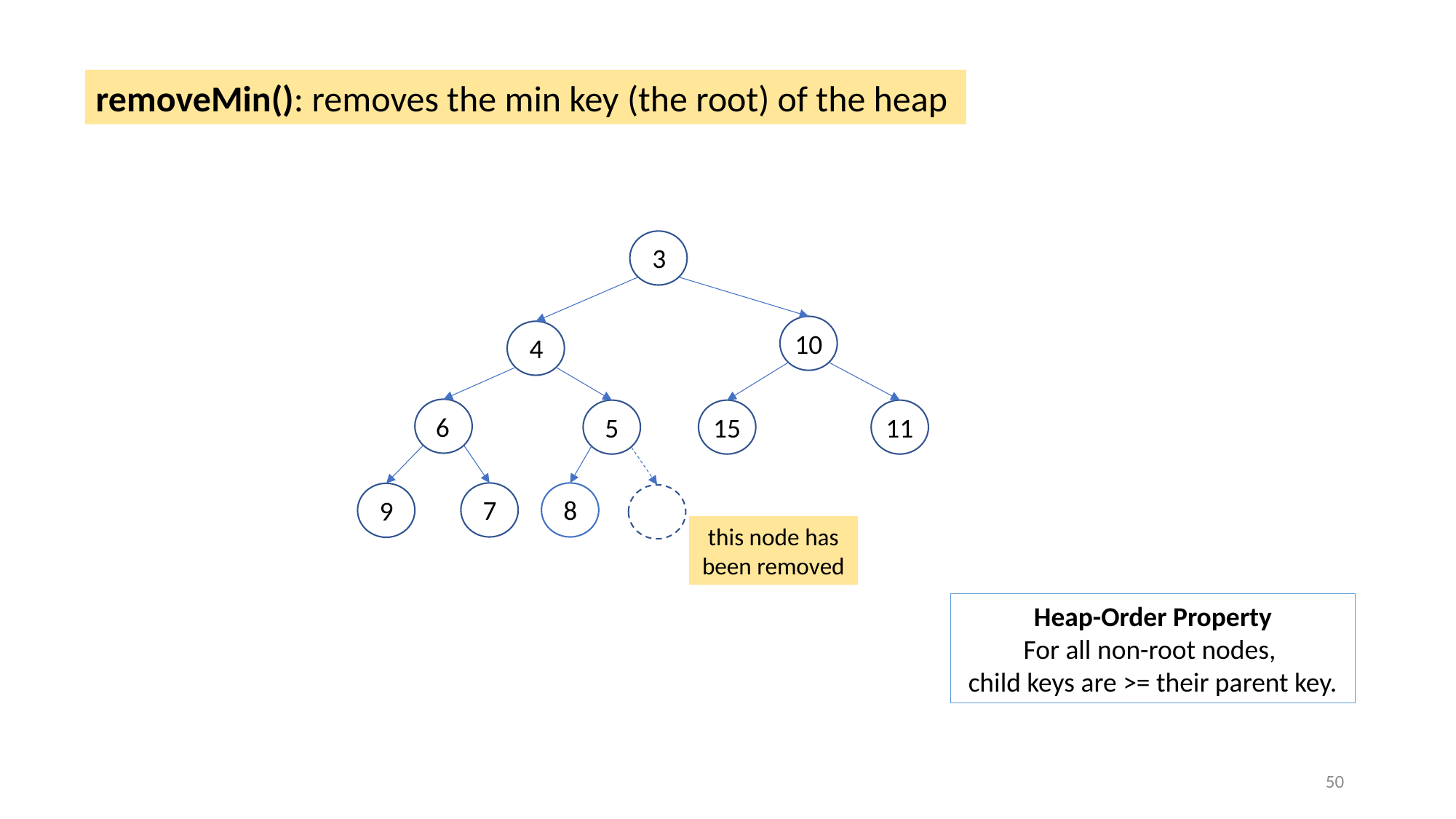

removeMin(): removes the min key (the root) of the heap

3

10

4

6

5

15

11

7

8

9

this node has been removed
Heap-Order Property
For all non-root nodes,
child keys are >= their parent key.
50